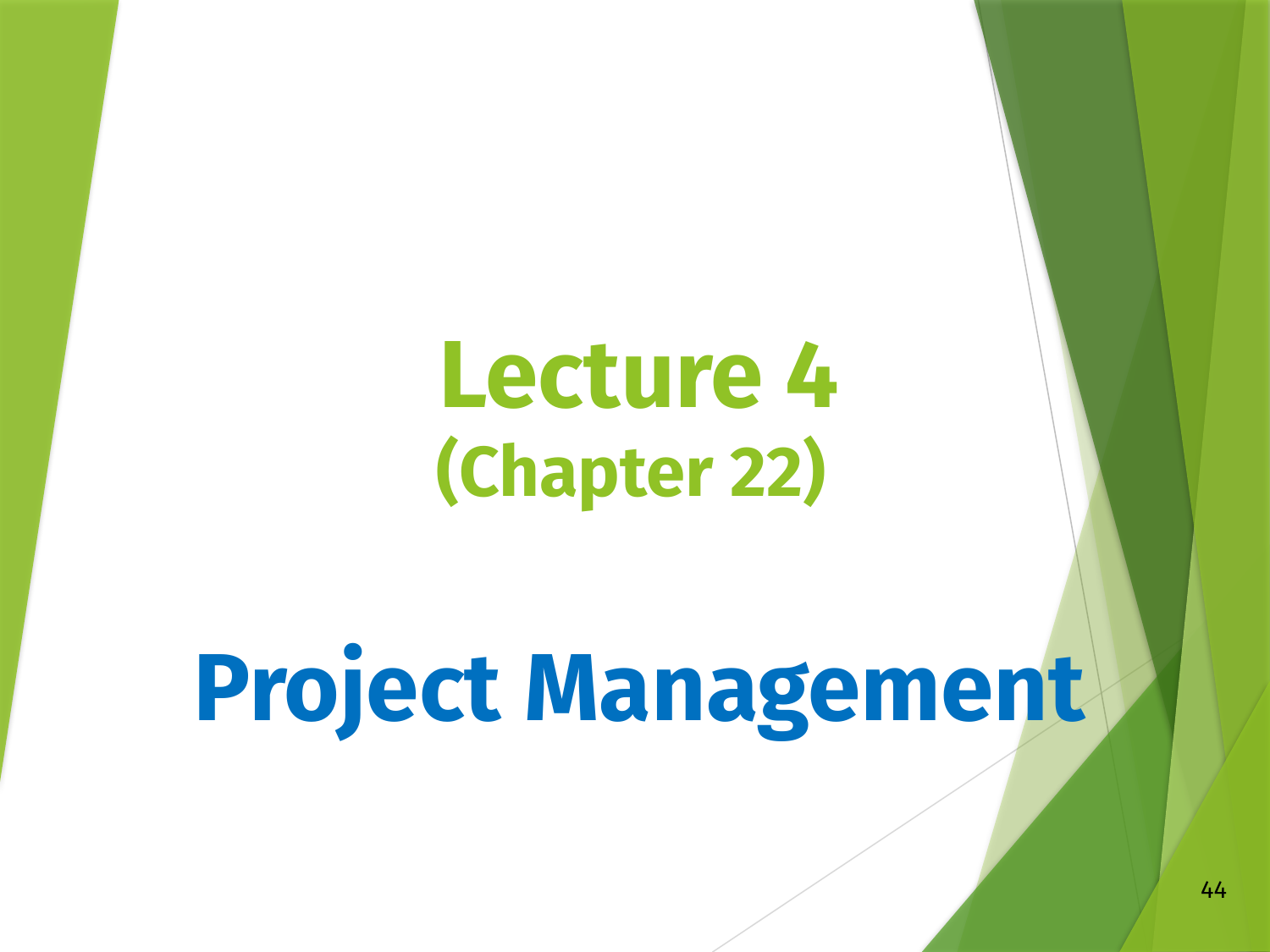

# Lecture 4 (Chapter 22) Project Management
44